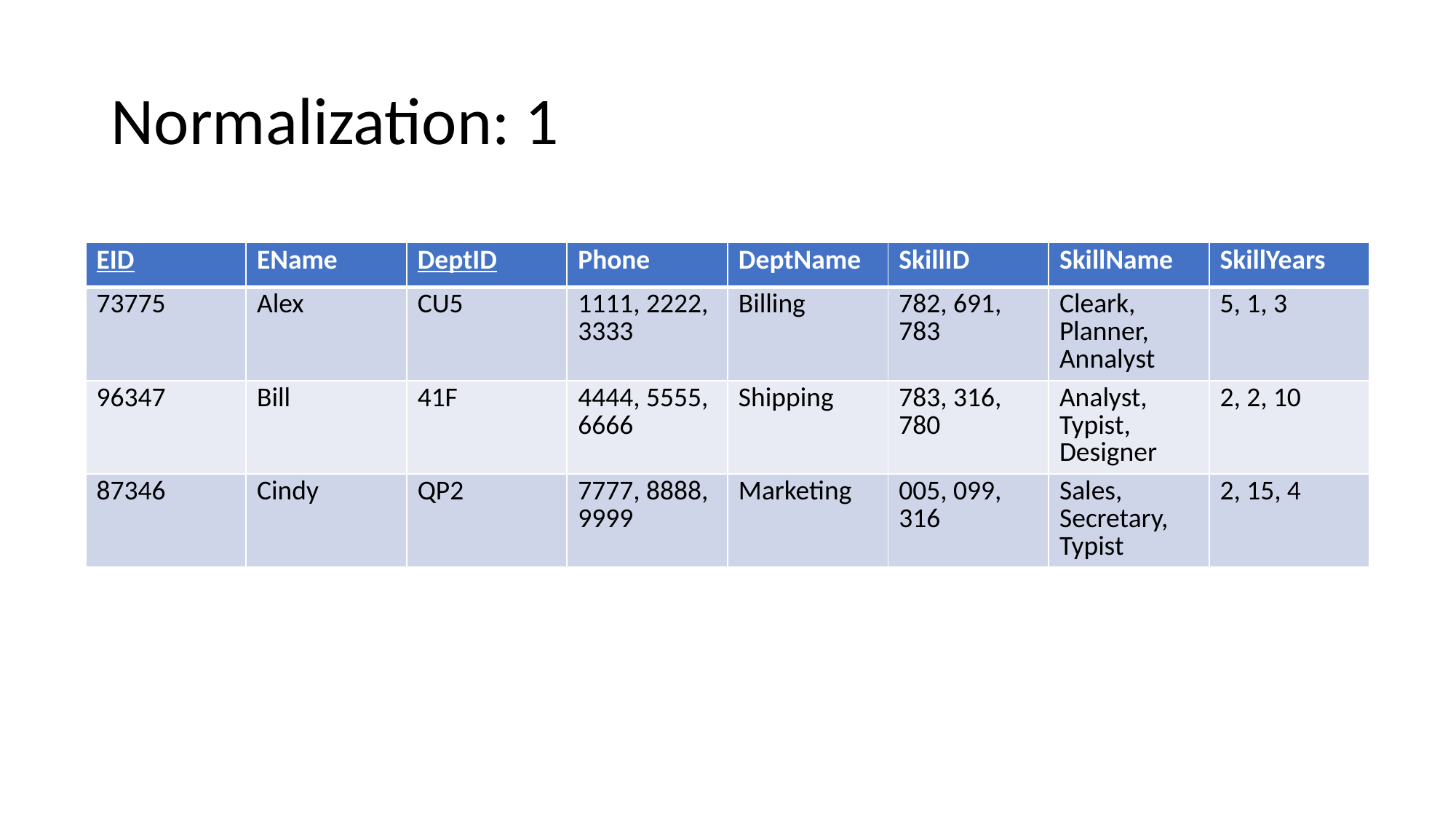

# Normalization: 1
| EID | EName | DeptID | Phone | DeptName | SkillID | SkillName | SkillYears |
| --- | --- | --- | --- | --- | --- | --- | --- |
| 73775 | Alex | CU5 | 1111, 2222, 3333 | Billing | 782, 691, 783 | Cleark, Planner, Annalyst | 5, 1, 3 |
| 96347 | Bill | 41F | 4444, 5555, 6666 | Shipping | 783, 316, 780 | Analyst, Typist, Designer | 2, 2, 10 |
| 87346 | Cindy | QP2 | 7777, 8888, 9999 | Marketing | 005, 099, 316 | Sales, Secretary, Typist | 2, 15, 4 |